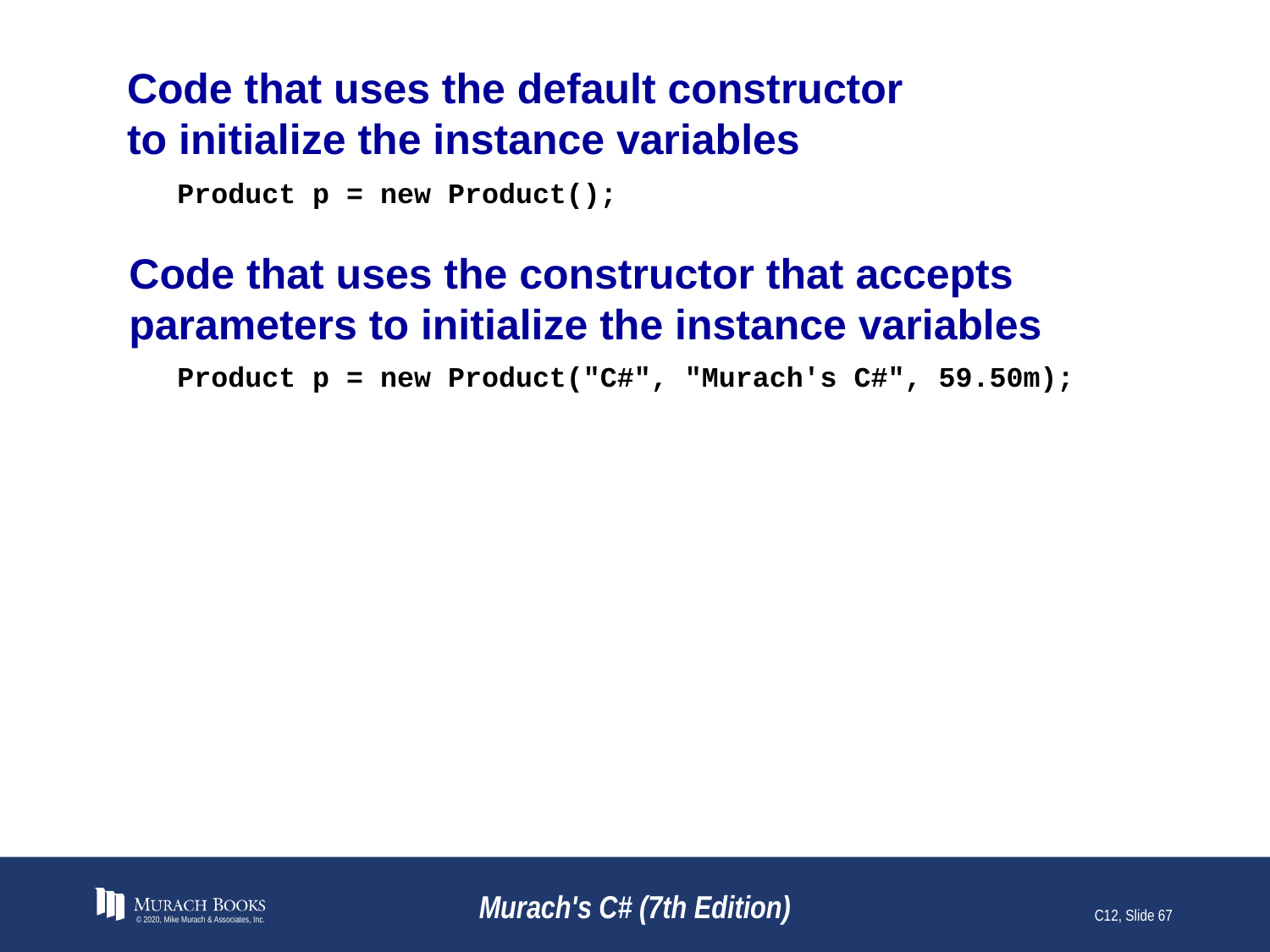

# Code that uses the default constructor to initialize the instance variables
Product p = new Product();
Code that uses the constructor that accepts parameters to initialize the instance variables
Product p = new Product("C#", "Murach's C#", 59.50m);

© 2020, Mike Murach & Associates, Inc.
Murach's C# (7th Edition)

C12, Slide 67